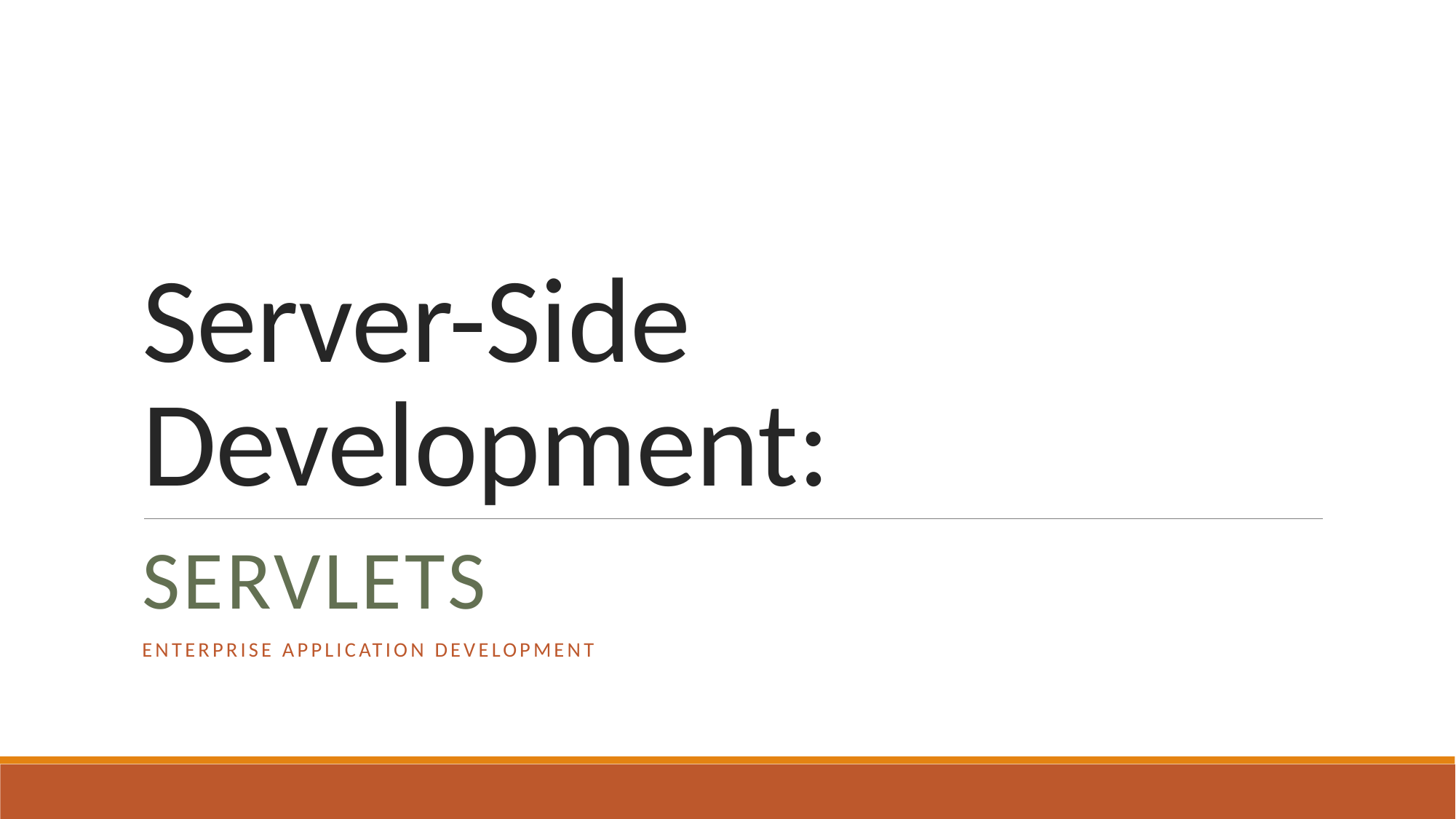

# Server-Side Development:
Servlets
Enterprise Application Development